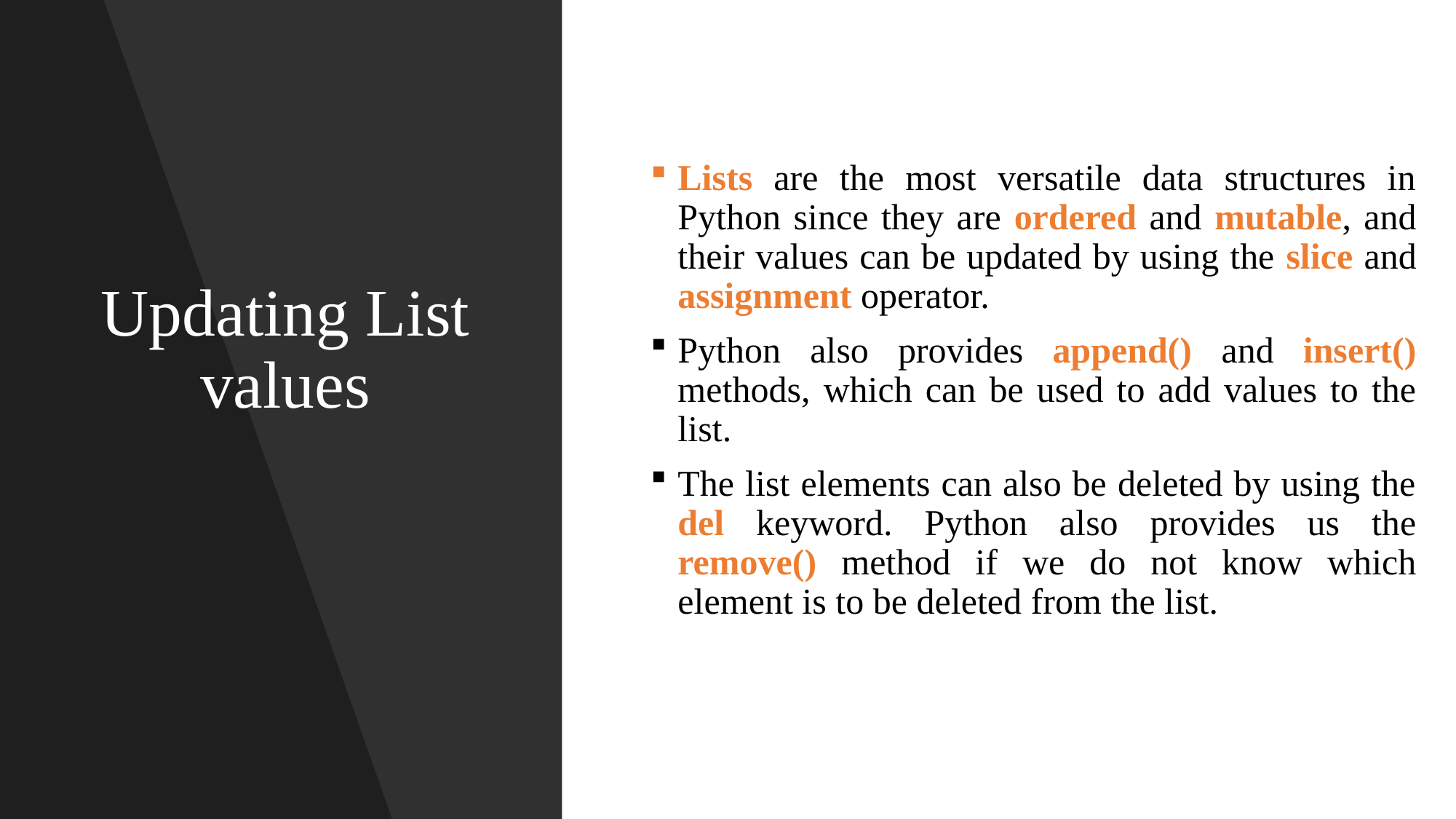

# Updating List values
Lists are the most versatile data structures in Python since they are ordered and mutable, and their values can be updated by using the slice and assignment operator.
Python also provides append() and insert() methods, which can be used to add values to the list.
The list elements can also be deleted by using the del keyword. Python also provides us the remove() method if we do not know which element is to be deleted from the list.